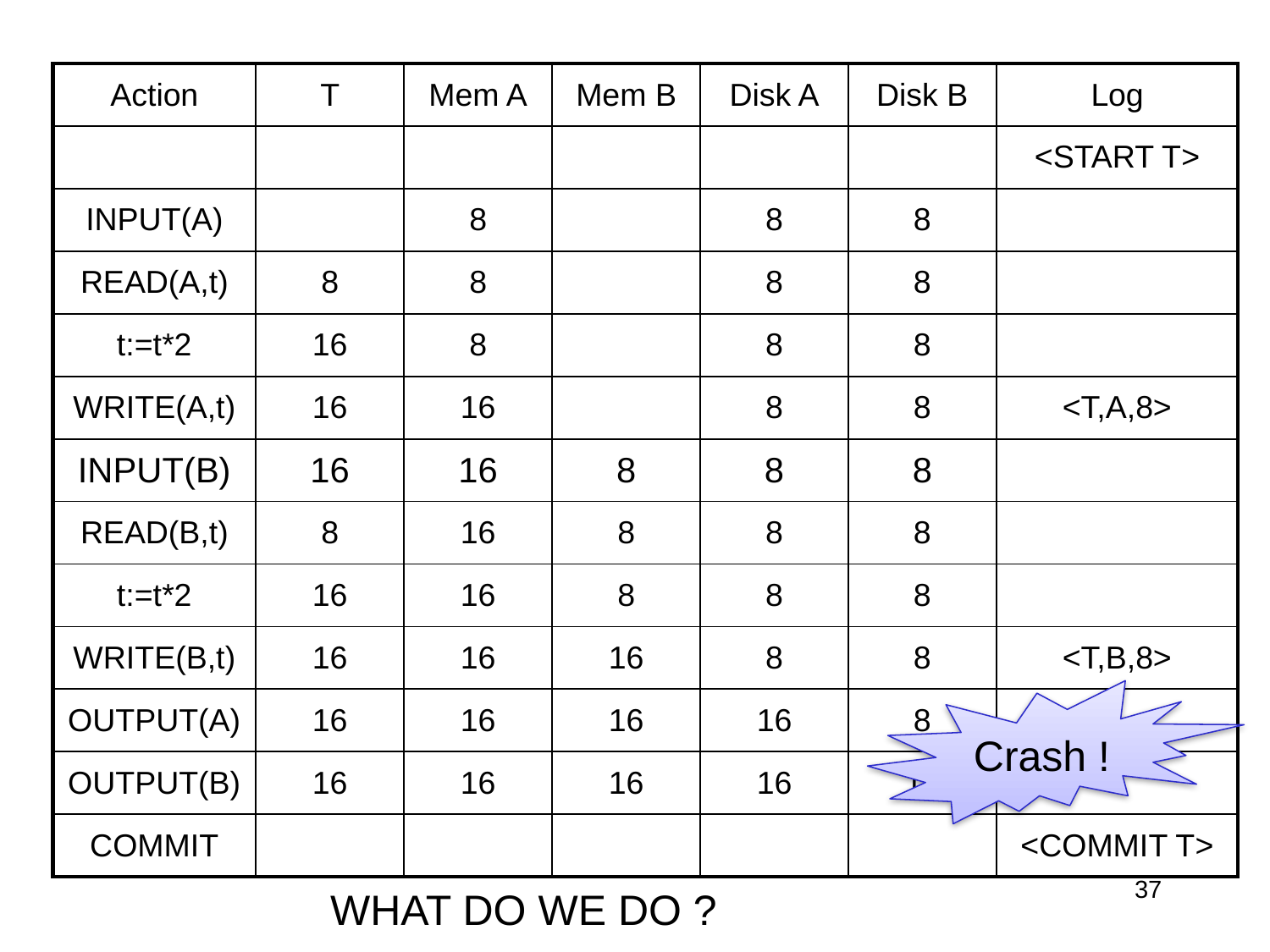

| Action | T | Mem A | Mem B | Disk A | Disk B | Log |
| --- | --- | --- | --- | --- | --- | --- |
|  |  |  |  |  |  | <START T> |
| INPUT(A) |  | 8 |  | 8 | 8 |  |
| READ(A,t) | 8 | 8 |  | 8 | 8 |  |
| t:=t\*2 | 16 | 8 |  | 8 | 8 |  |
| WRITE(A,t) | 16 | 16 |  | 8 | 8 | <T,A,8> |
| INPUT(B) | 16 | 16 | 8 | 8 | 8 |  |
| READ(B,t) | 8 | 16 | 8 | 8 | 8 |  |
| t:=t\*2 | 16 | 16 | 8 | 8 | 8 |  |
| WRITE(B,t) | 16 | 16 | 16 | 8 | 8 | <T,B,8> |
| OUTPUT(A) | 16 | 16 | 16 | 16 | 8 |  |
| OUTPUT(B) | 16 | 16 | 16 | 16 | 16 |  |
| COMMIT |  |  |  |  |  | <COMMIT T> |
Crash !
37
WHAT DO WE DO ?